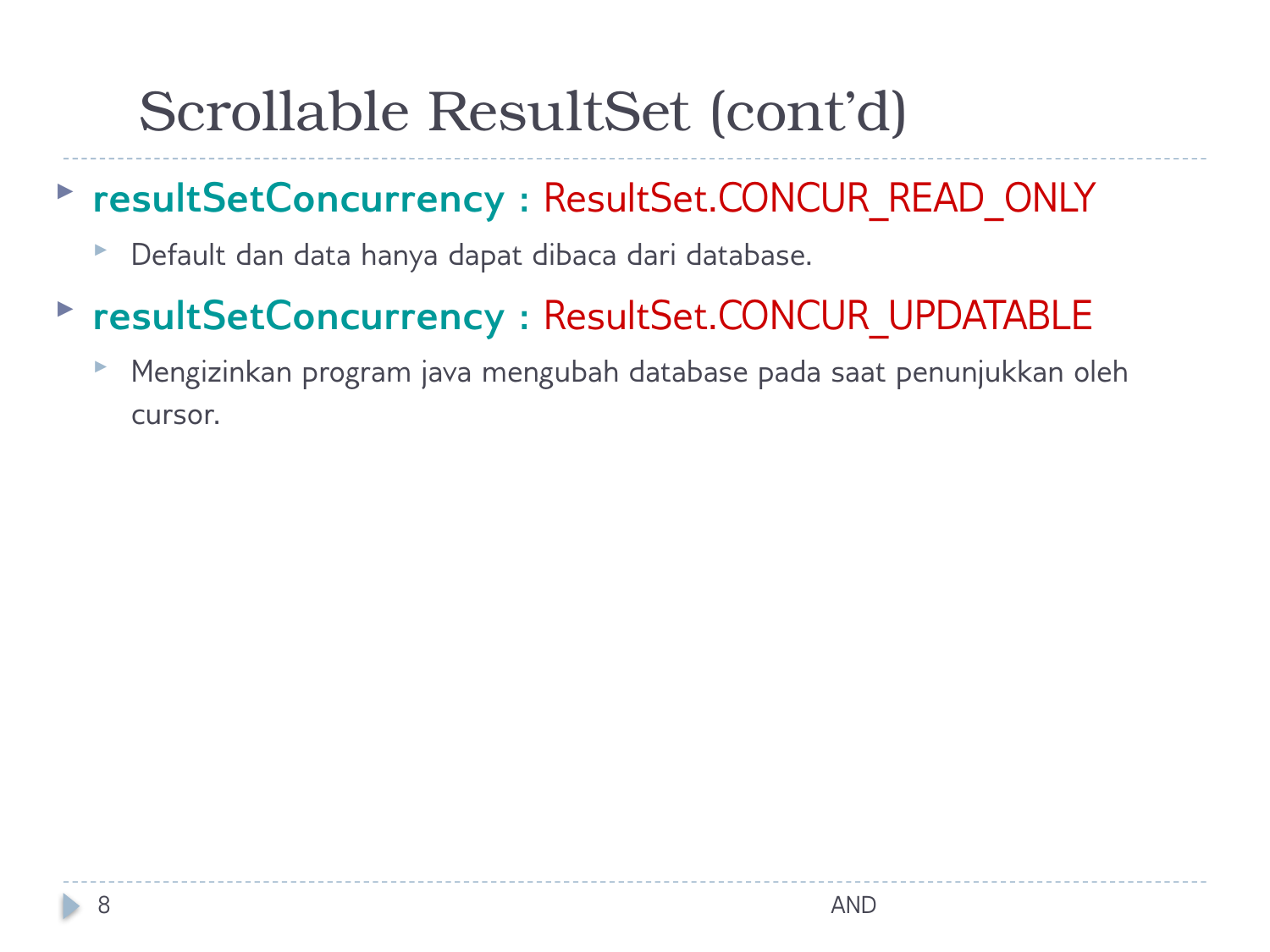

# Scrollable ResultSet (cont’d)
resultSetConcurrency : ResultSet.CONCUR_READ_ONLY
Default dan data hanya dapat dibaca dari database.
resultSetConcurrency : ResultSet.CONCUR_UPDATABLE
Mengizinkan program java mengubah database pada saat penunjukkan oleh cursor.

8
AND